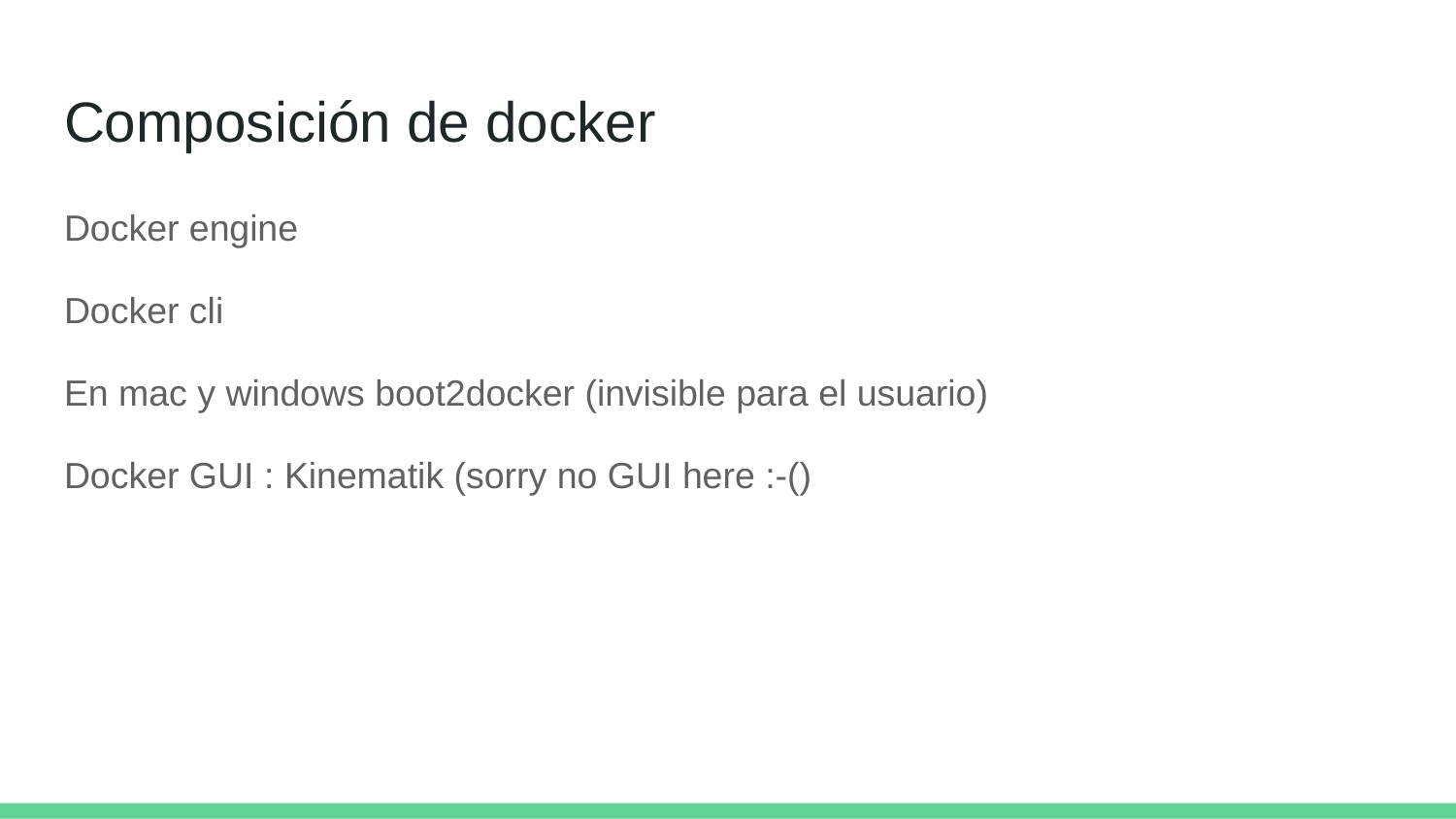

# Composición de docker
Docker engine
Docker cli
En mac y windows boot2docker (invisible para el usuario)
Docker GUI : Kinematik (sorry no GUI here :-()